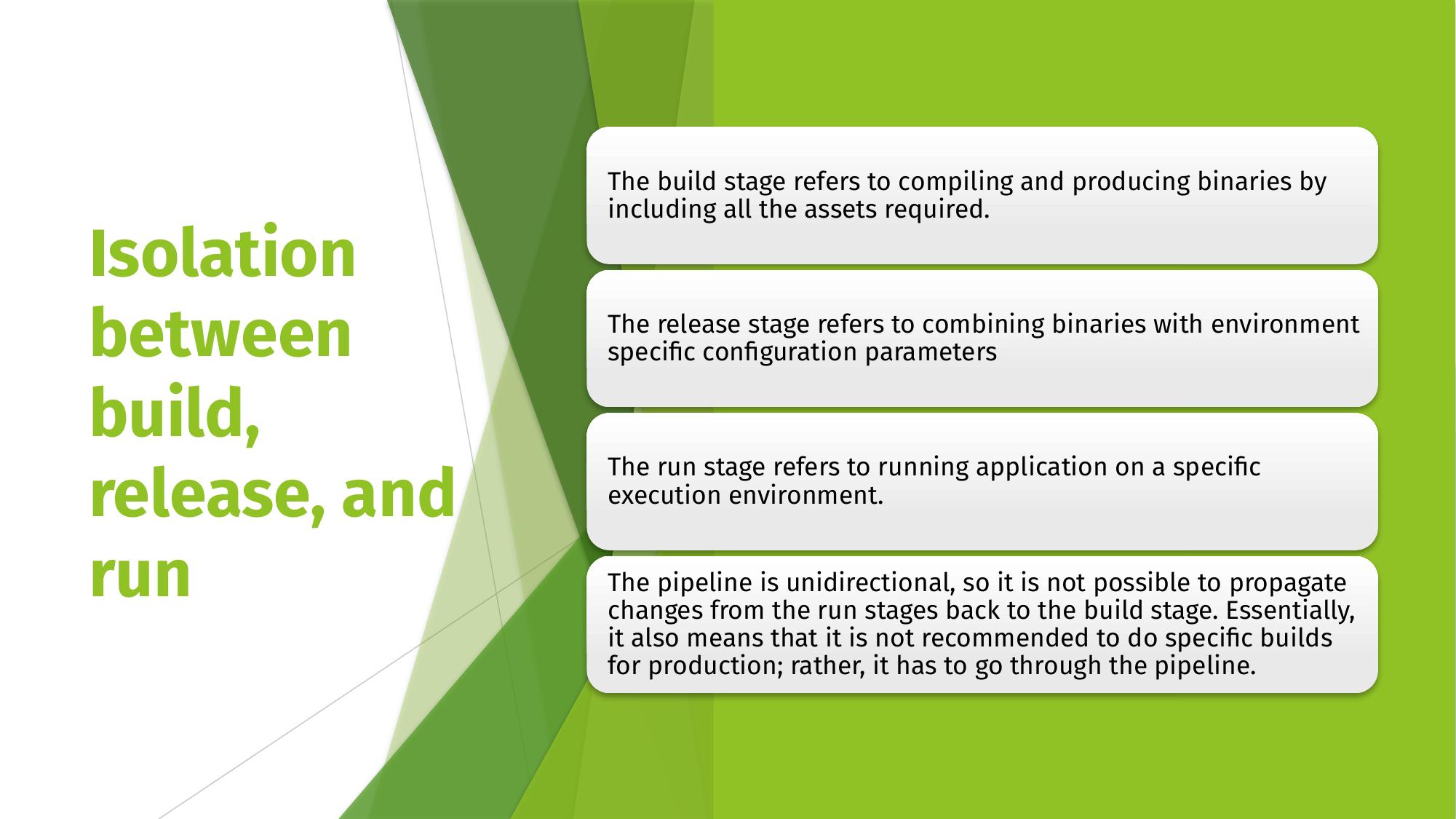

The build stage refers to compiling and producing binaries by including all the assets required.
The release stage refers to combining binaries with environment specific configuration parameters
The run stage refers to running application on a specific execution environment.
The pipeline is unidirectional, so it is not possible to propagate changes from the run stages back to the build stage. Essentially, it also means that it is not recommended to do specific builds for production; rather, it has to go through the pipeline.
# Isolation between build, release, and run